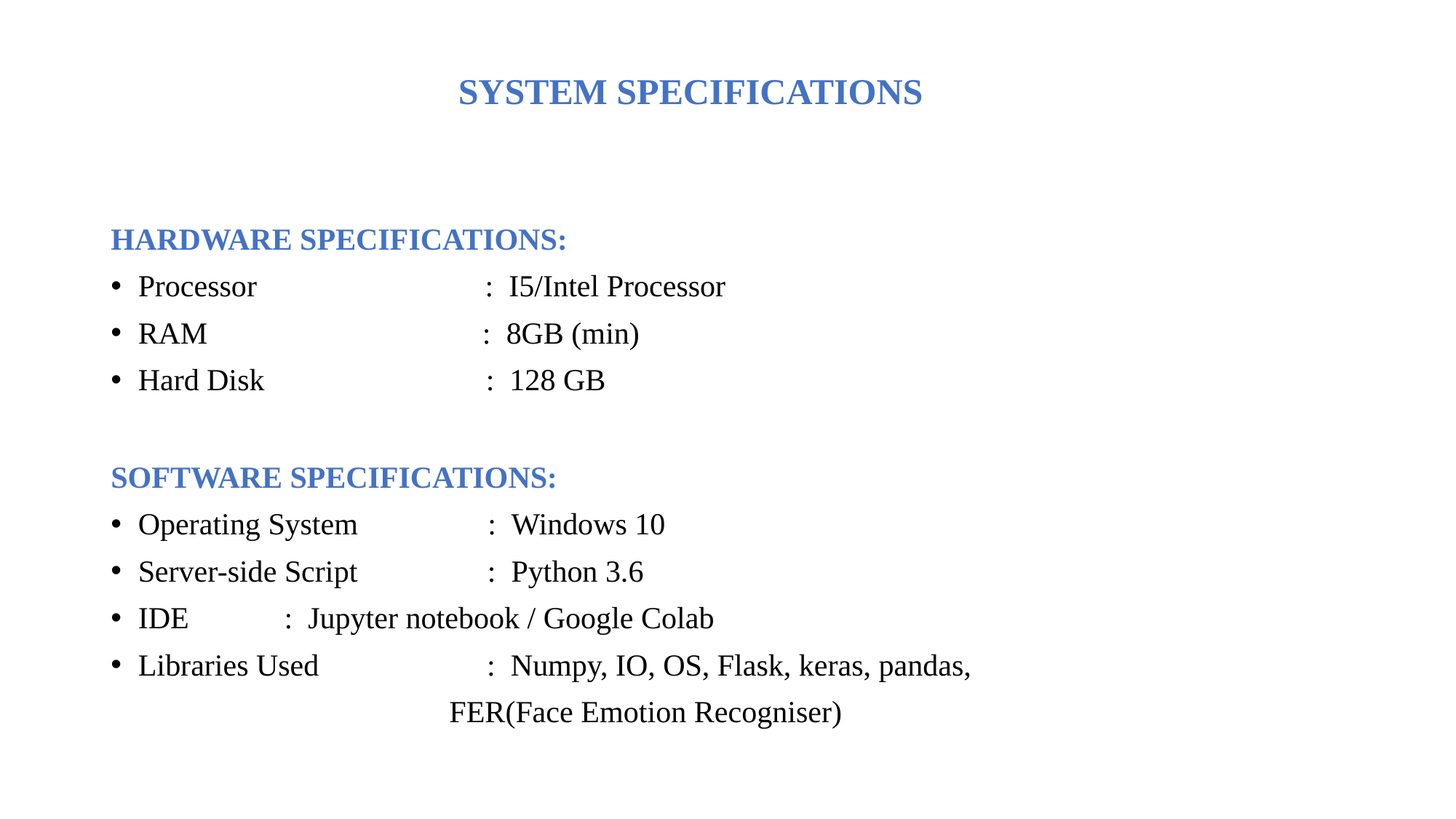

# SYSTEM SPECIFICATIONS
HARDWARE SPECIFICATIONS:
Processor           	      :  I5/Intel Processor
RAM                                    :  8GB (min)
Hard Disk                             :  128 GB

SOFTWARE SPECIFICATIONS:
Operating System                 :  Windows 10
Server-side Script                 :  Python 3.6
IDE			      :  Jupyter notebook / Google Colab
Libraries Used                      :  Numpy, IO, OS, Flask, keras, pandas,
		 	                  FER(Face Emotion Recogniser)